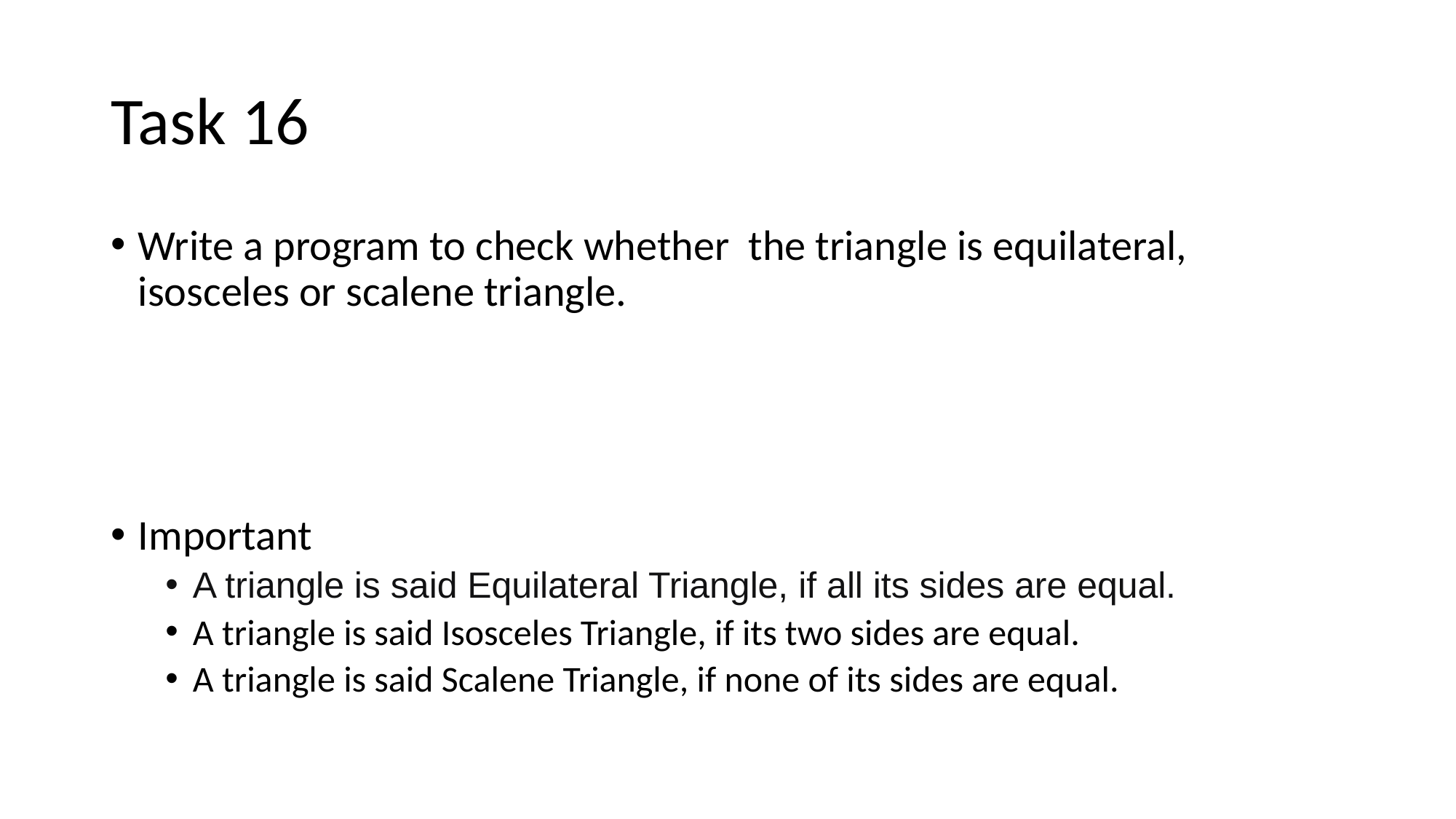

# Task 16
Write a program to check whether  the triangle is equilateral, isosceles or scalene triangle.

Important
A triangle is said Equilateral Triangle, if all its sides are equal.
A triangle is said Isosceles Triangle, if its two sides are equal.
A triangle is said Scalene Triangle, if none of its sides are equal.